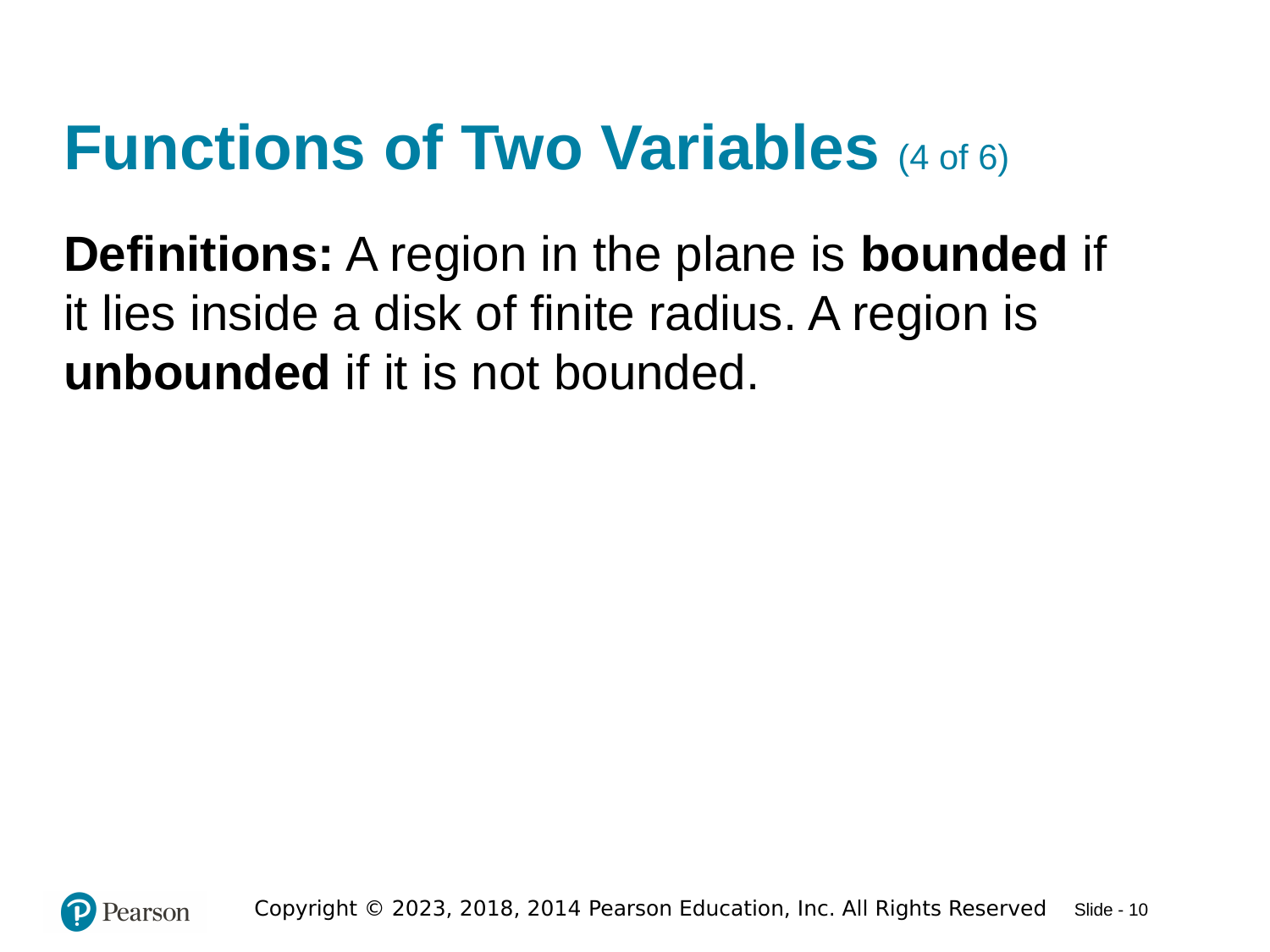

# Functions of Two Variables (4 of 6)
Definitions: A region in the plane is bounded if it lies inside a disk of finite radius. A region is unbounded if it is not bounded.